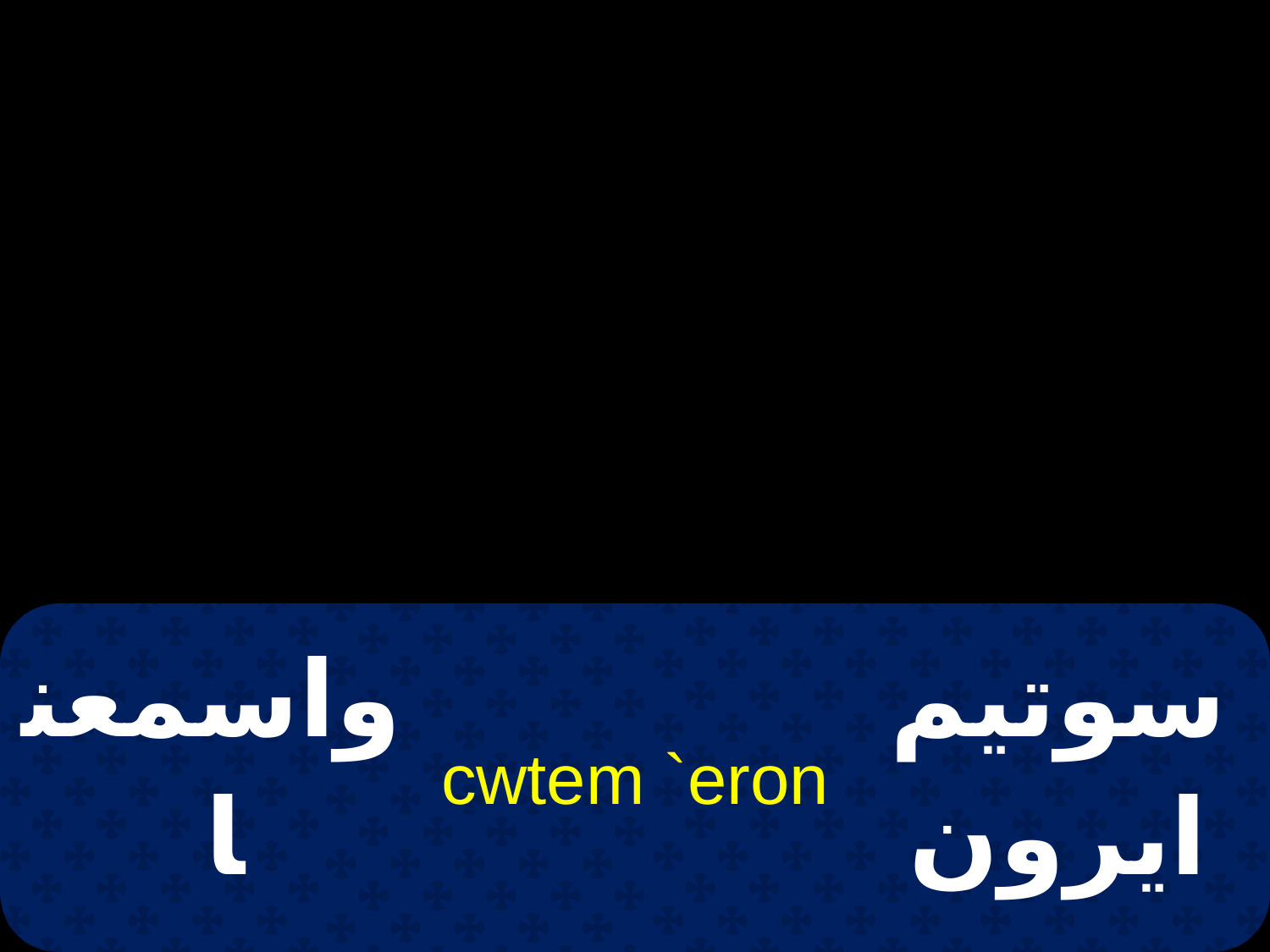

| واسمعنا | cwtem `eron | سوتيم ايرون |
| --- | --- | --- |